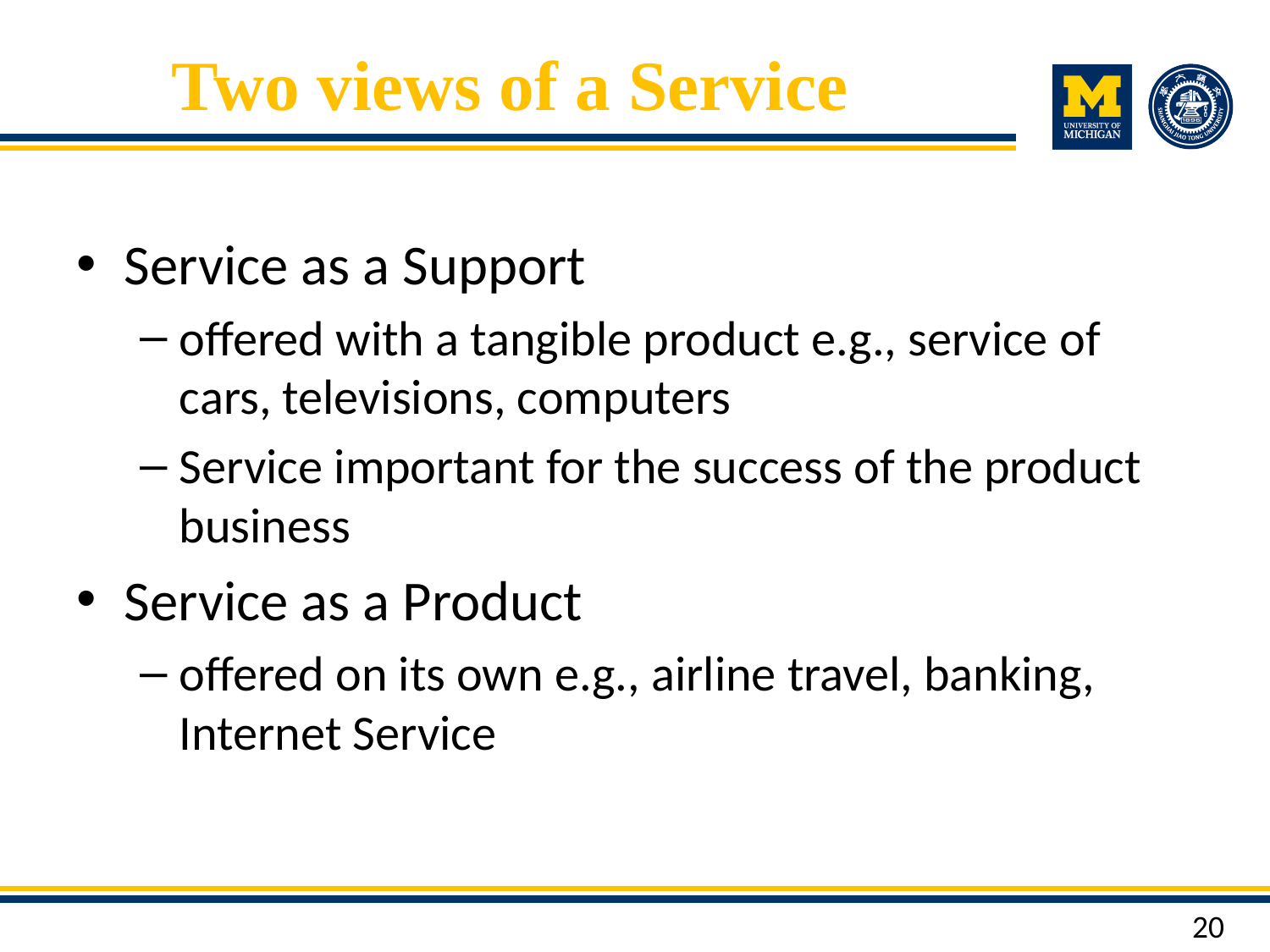

# Two views of a Service
Service as a Support
offered with a tangible product e.g., service of cars, televisions, computers
Service important for the success of the product business
Service as a Product
offered on its own e.g., airline travel, banking, Internet Service